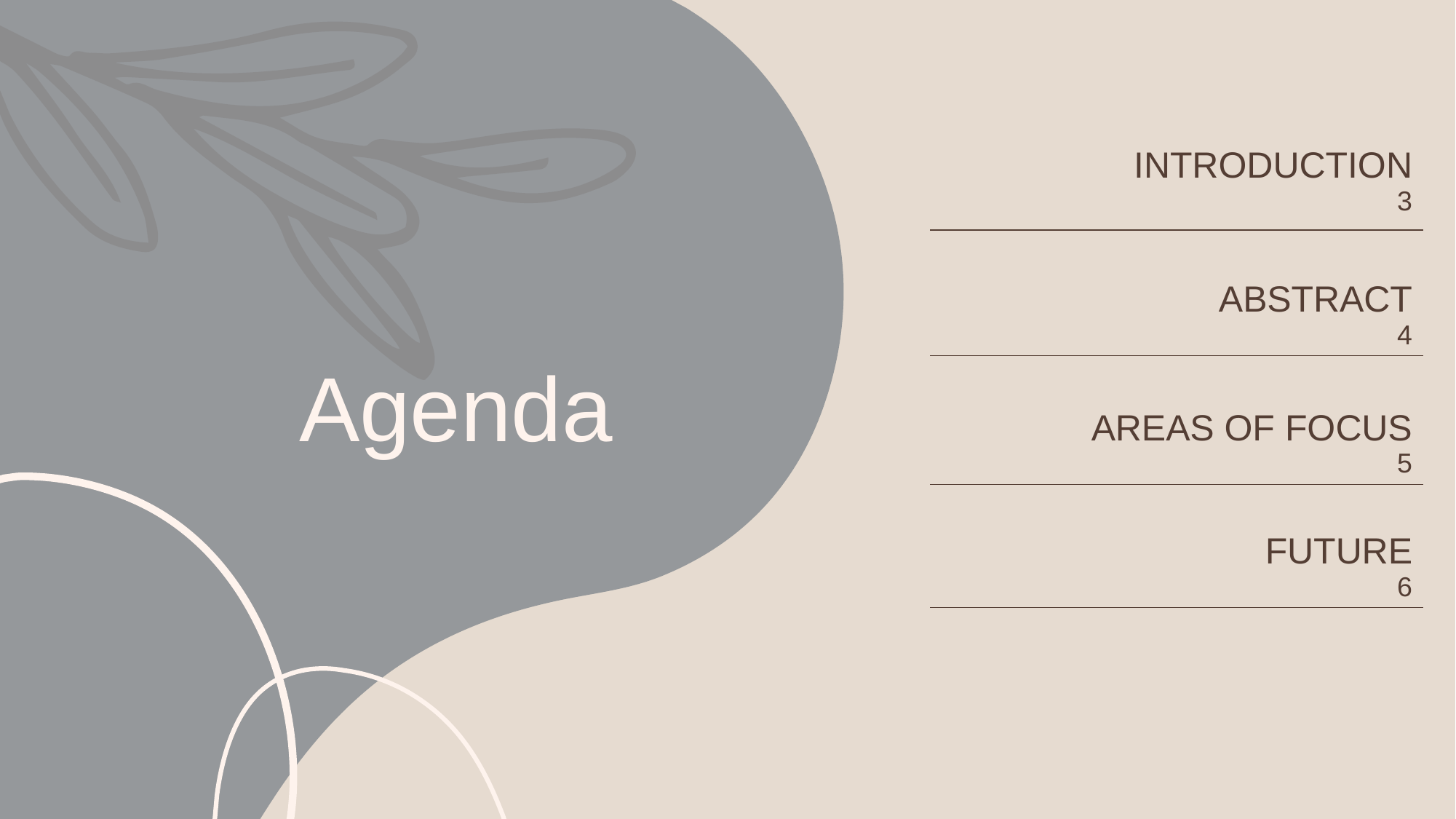

| INTRODUCTION 3 |
| --- |
| ABSTRACT 4 |
| AREAS OF FOCUS 5 |
| FUTURE 6 |
|  |
# Agenda